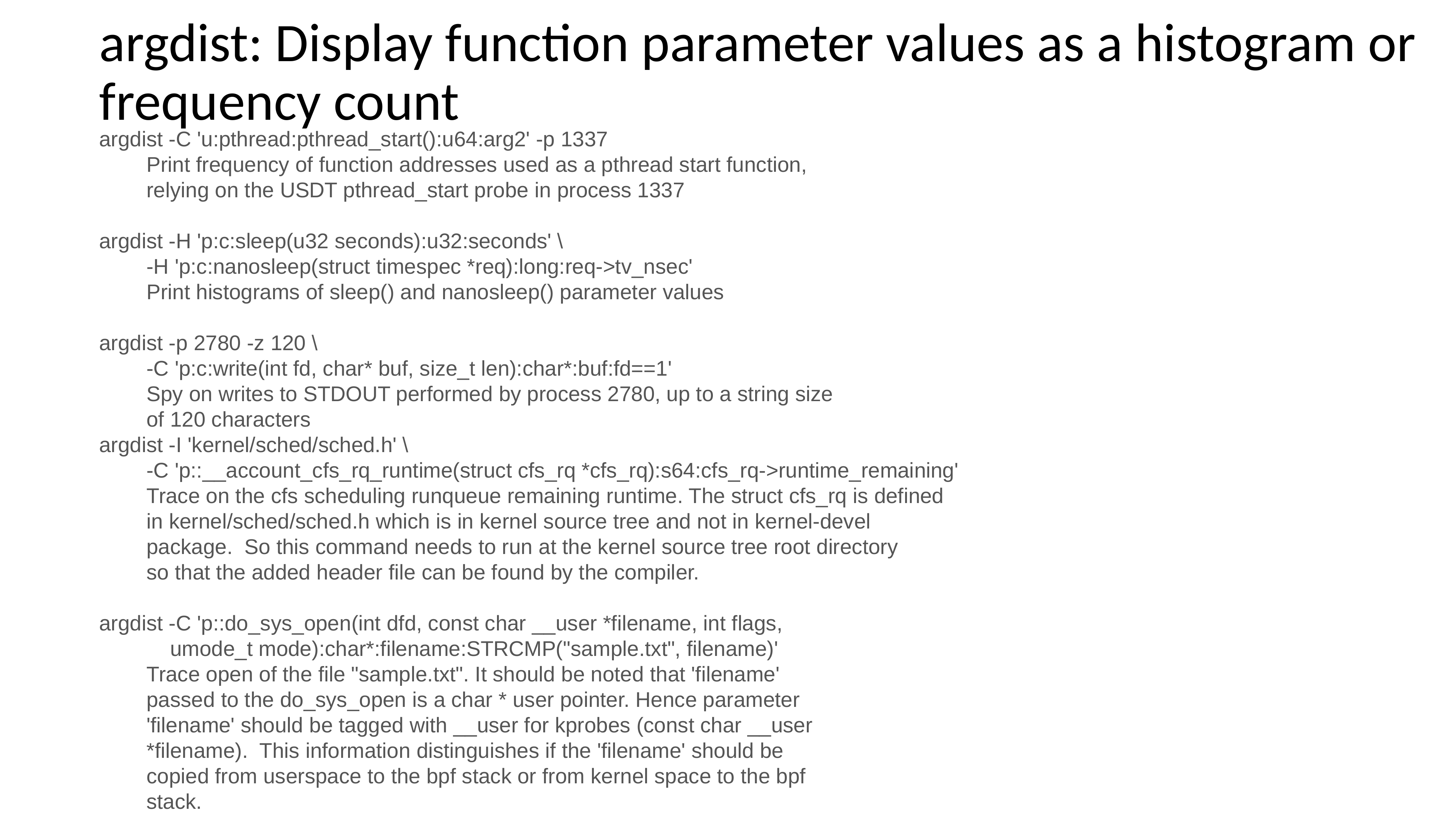

argdist: Display function parameter values as a histogram or frequency count
argdist -C 'u:pthread:pthread_start():u64:arg2' -p 1337
        Print frequency of function addresses used as a pthread start function,
        relying on the USDT pthread_start probe in process 1337

argdist -H 'p:c:sleep(u32 seconds):u32:seconds' \
        -H 'p:c:nanosleep(struct timespec *req):long:req->tv_nsec'
        Print histograms of sleep() and nanosleep() parameter values

argdist -p 2780 -z 120 \
        -C 'p:c:write(int fd, char* buf, size_t len):char*:buf:fd==1'
        Spy on writes to STDOUT performed by process 2780, up to a string size
        of 120 characters
argdist -I 'kernel/sched/sched.h' \
        -C 'p::__account_cfs_rq_runtime(struct cfs_rq *cfs_rq):s64:cfs_rq->runtime_remaining'
        Trace on the cfs scheduling runqueue remaining runtime. The struct cfs_rq is defined
        in kernel/sched/sched.h which is in kernel source tree and not in kernel-devel
        package.  So this command needs to run at the kernel source tree root directory
        so that the added header file can be found by the compiler.

argdist -C 'p::do_sys_open(int dfd, const char __user *filename, int flags,
            umode_t mode):char*:filename:STRCMP("sample.txt", filename)'
        Trace open of the file "sample.txt". It should be noted that 'filename'
        passed to the do_sys_open is a char * user pointer. Hence parameter
        'filename' should be tagged with __user for kprobes (const char __user
        *filename).  This information distinguishes if the 'filename' should be
        copied from userspace to the bpf stack or from kernel space to the bpf
        stack.